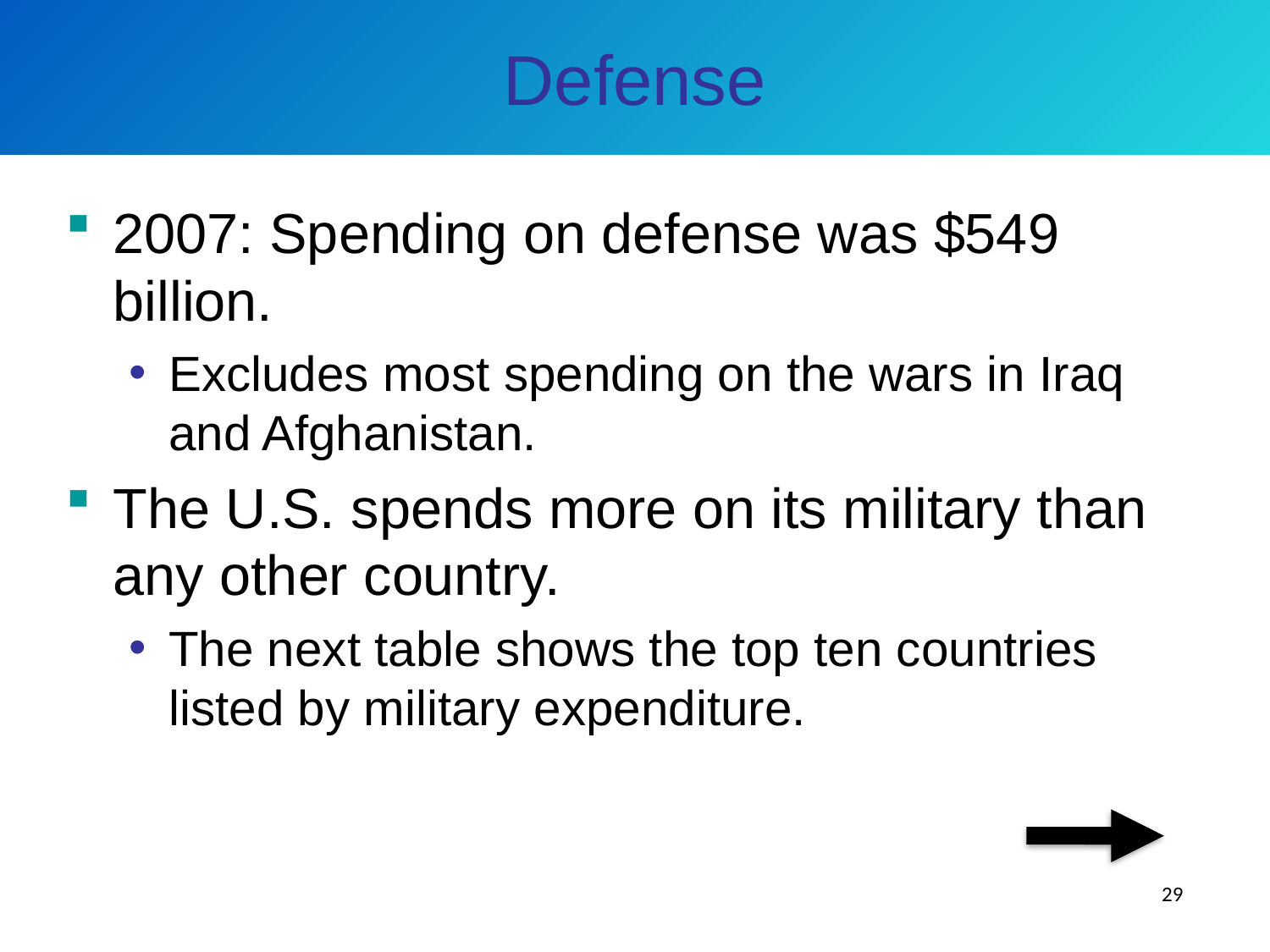

# Defense
2007: Spending on defense was $549 billion.
Excludes most spending on the wars in Iraq and Afghanistan.
The U.S. spends more on its military than any other country.
The next table shows the top ten countries listed by military expenditure.
29